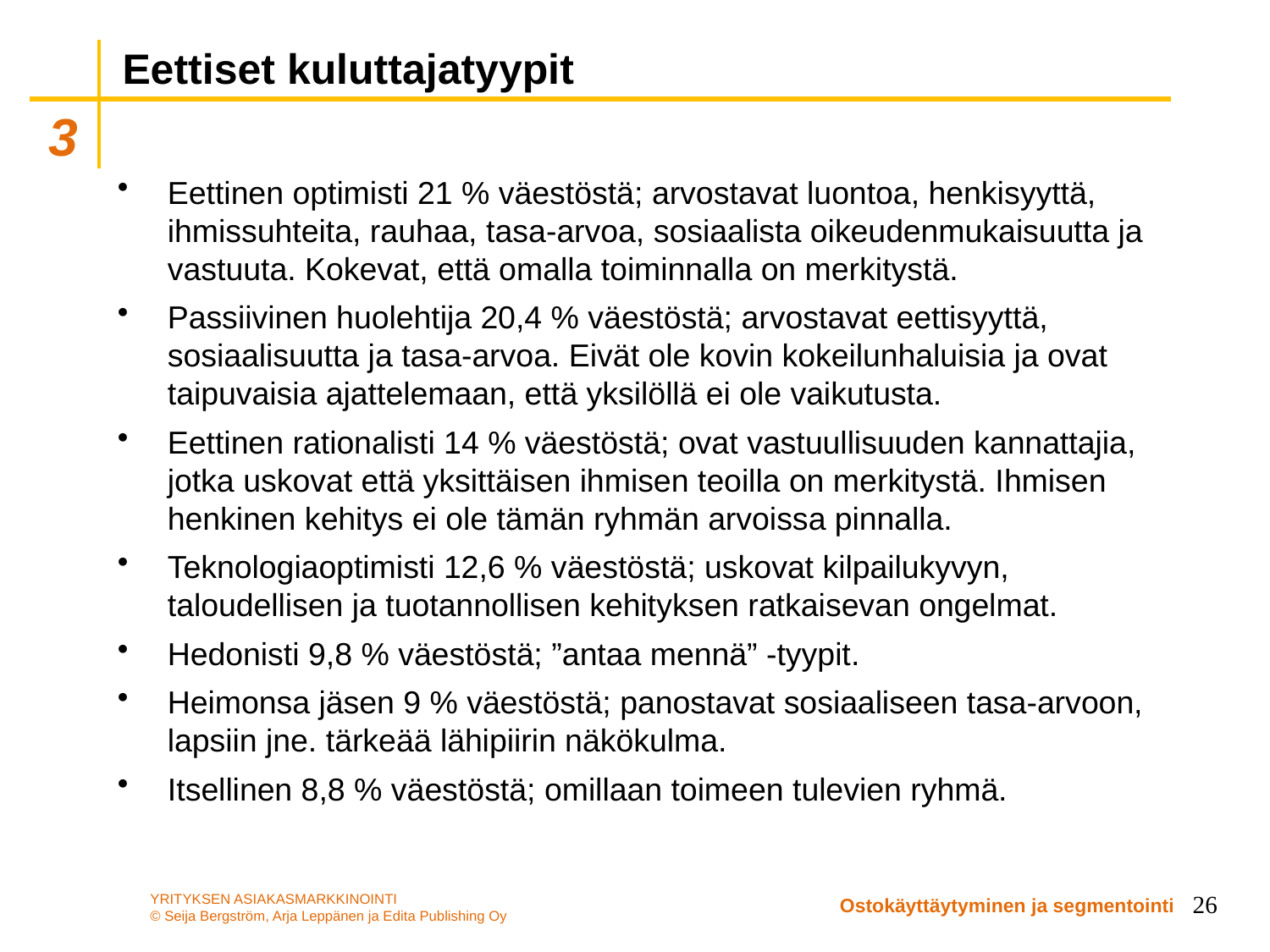

# Eettiset kuluttajatyypit
Eettinen optimisti 21 % väestöstä; arvostavat luontoa, henkisyyttä, ihmissuhteita, rauhaa, tasa-arvoa, sosiaalista oikeudenmukaisuutta ja vastuuta. Kokevat, että omalla toiminnalla on merkitystä.
Passiivinen huolehtija 20,4 % väestöstä; arvostavat eettisyyttä, sosiaalisuutta ja tasa-arvoa. Eivät ole kovin kokeilunhaluisia ja ovat taipuvaisia ajattelemaan, että yksilöllä ei ole vaikutusta.
Eettinen rationalisti 14 % väestöstä; ovat vastuullisuuden kannattajia, jotka uskovat että yksittäisen ihmisen teoilla on merkitystä. Ihmisen henkinen kehitys ei ole tämän ryhmän arvoissa pinnalla.
Teknologiaoptimisti 12,6 % väestöstä; uskovat kilpailukyvyn, taloudellisen ja tuotannollisen kehityksen ratkaisevan ongelmat.
Hedonisti 9,8 % väestöstä; ”antaa mennä” -tyypit.
Heimonsa jäsen 9 % väestöstä; panostavat sosiaaliseen tasa-arvoon, lapsiin jne. tärkeää lähipiirin näkökulma.
Itsellinen 8,8 % väestöstä; omillaan toimeen tulevien ryhmä.

26